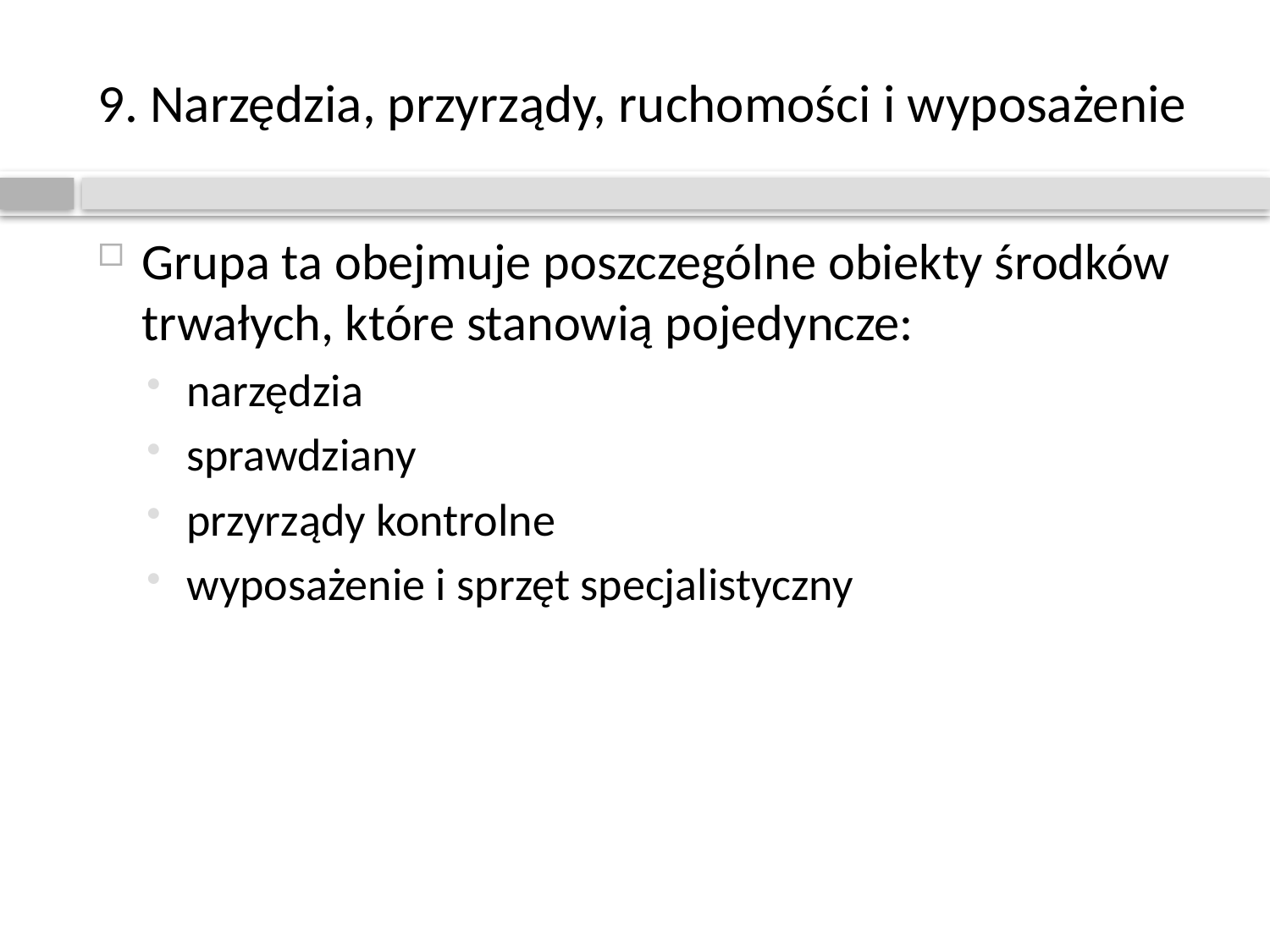

# 9. Narzędzia, przyrządy, ruchomości i wyposażenie
Grupa ta obejmuje poszczególne obiekty środków trwałych, które stanowią pojedyncze:
narzędzia
sprawdziany
przyrządy kontrolne
wyposażenie i sprzęt specjalistyczny